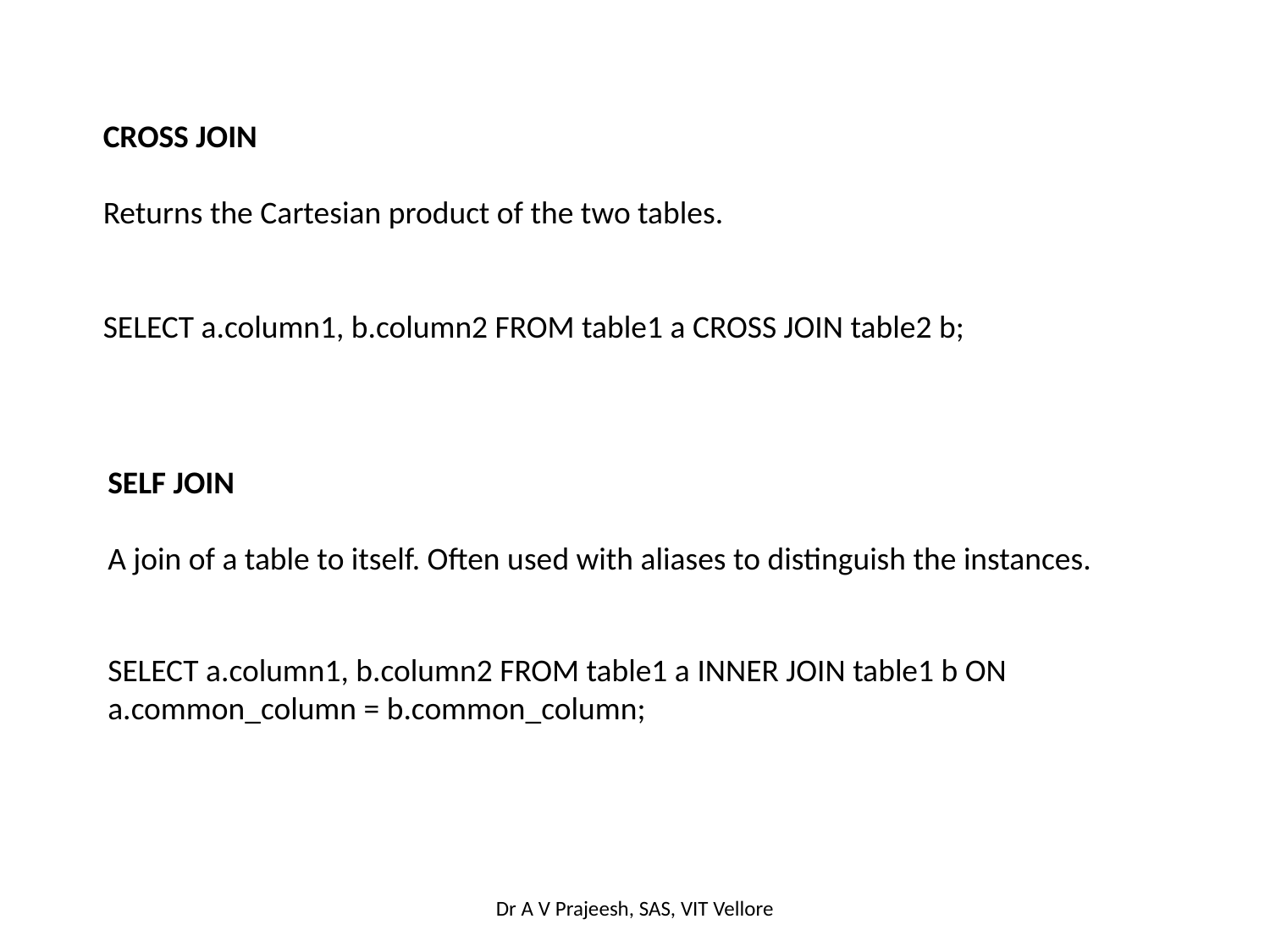

CROSS JOIN

Returns the Cartesian product of the two tables.
SELECT a.column1, b.column2 FROM table1 a CROSS JOIN table2 b;
SELF JOIN

A join of a table to itself. Often used with aliases to distinguish the instances.
SELECT a.column1, b.column2 FROM table1 a INNER JOIN table1 b ON a.common_column = b.common_column;
Dr A V Prajeesh, SAS, VIT Vellore